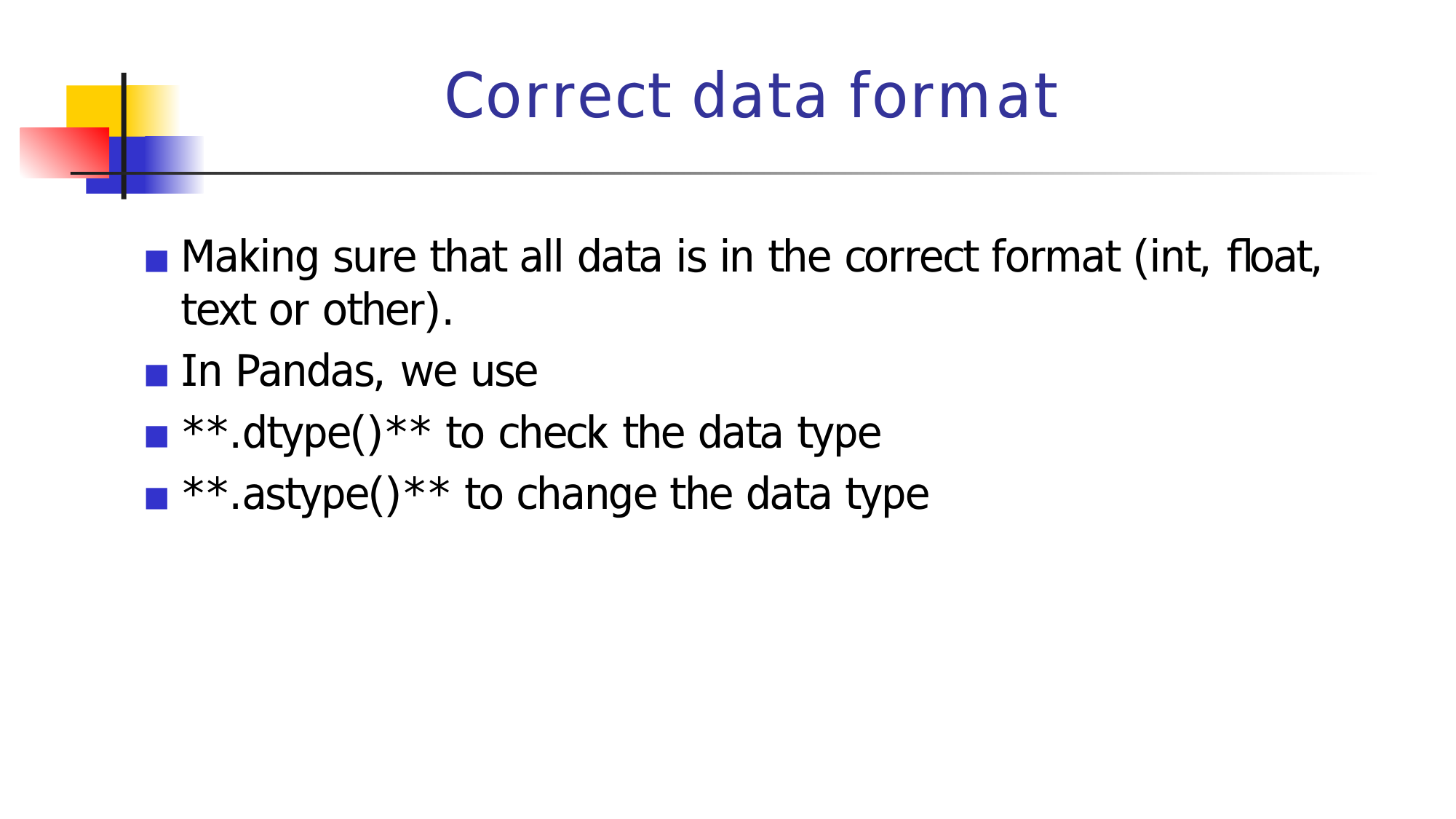

# Correct data format
Making sure that all data is in the correct format (int, float, text or other).
In Pandas, we use
**.dtype()** to check the data type
**.astype()** to change the data type